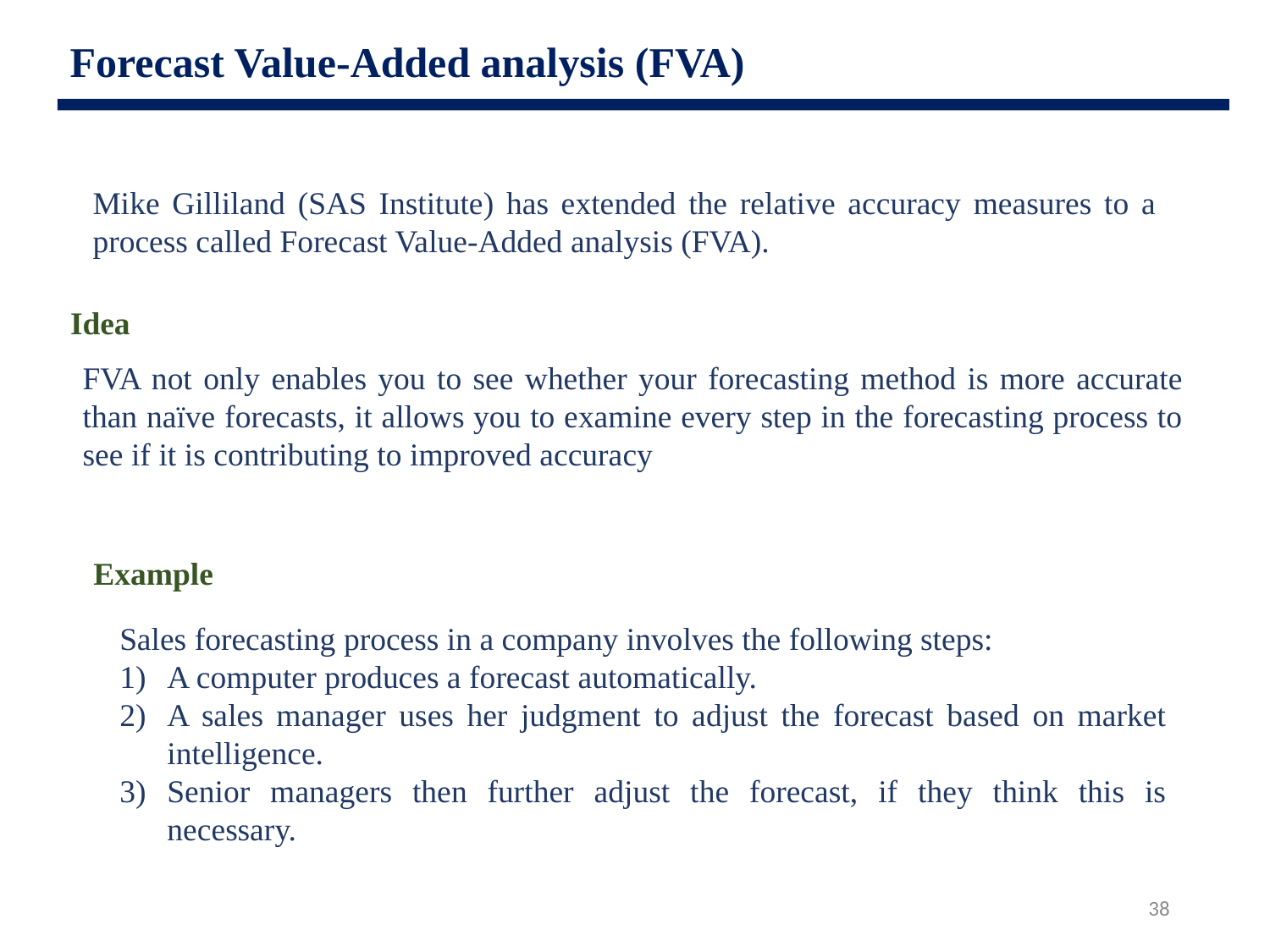

Forecast Value-Added analysis (FVA)

Mike Gilliland (SAS Institute) has extended the relative accuracy measures to a process called Forecast Value-Added analysis (FVA).
Idea
FVA not only enables you to see whether your forecasting method is more accurate than naïve forecasts, it allows you to examine every step in the forecasting process to see if it is contributing to improved accuracy
Example
Sales forecasting process in a company involves the following steps:
A computer produces a forecast automatically.
A sales manager uses her judgment to adjust the forecast based on market intelligence.
Senior managers then further adjust the forecast, if they think this is necessary.
38